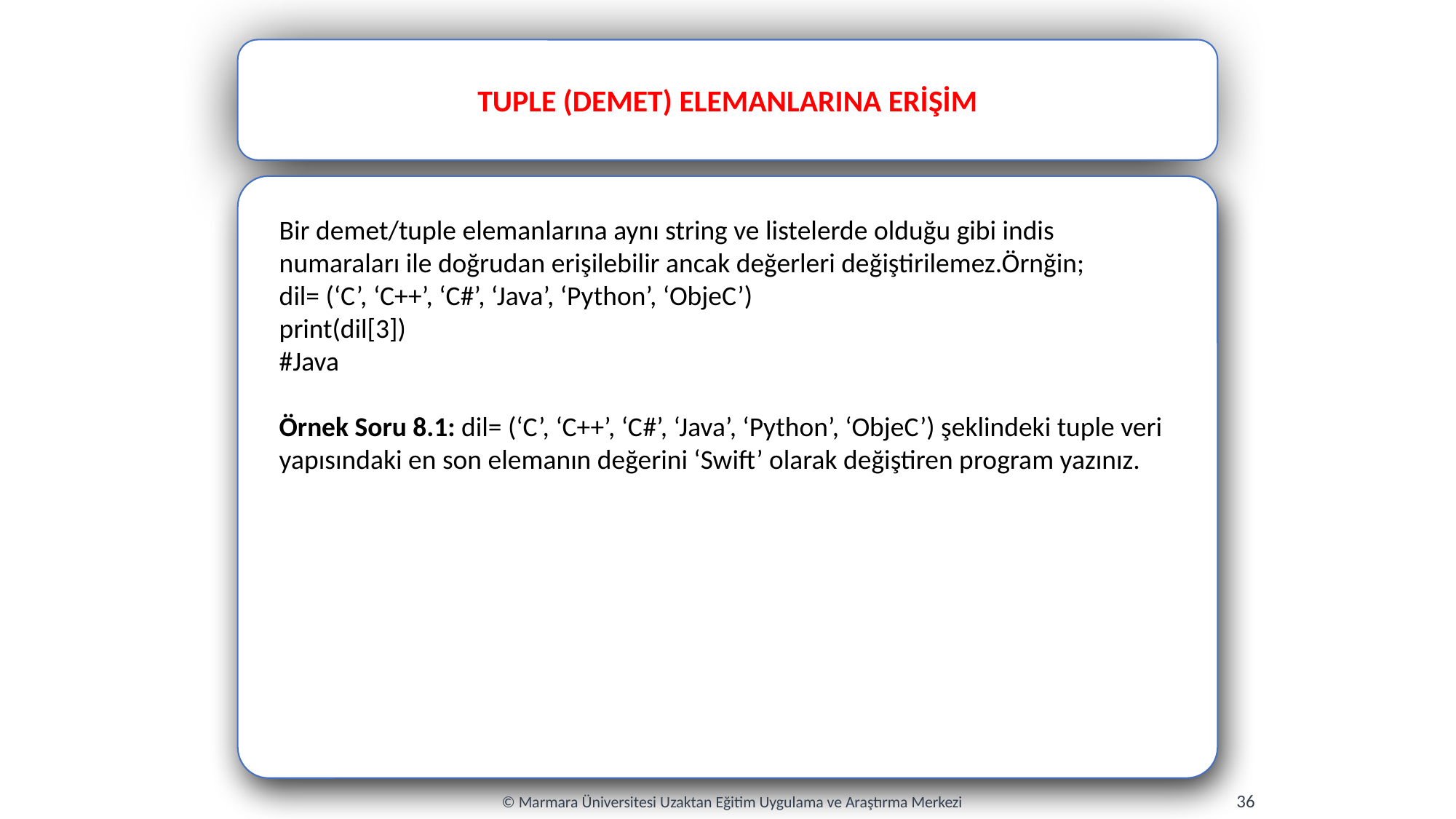

TUPLE (DEMET) ELEMANLARINA ERİŞİM

Bir demet/tuple elemanlarına aynı string ve listelerde olduğu gibi indis numaraları ile doğrudan erişilebilir ancak değerleri değiştirilemez.Örnğin;
dil= (‘C’, ‘C++’, ‘C#’, ‘Java’, ‘Python’, ‘ObjeC’)
print(dil[3])
#Java

Örnek Soru 8.1: dil= (‘C’, ‘C++’, ‘C#’, ‘Java’, ‘Python’, ‘ObjeC’) şeklindeki tuple veri yapısındaki en son elemanın değerini ‘Swift’ olarak değiştiren program yazınız.
36
© Marmara Üniversitesi Uzaktan Eğitim Uygulama ve Araştırma Merkezi